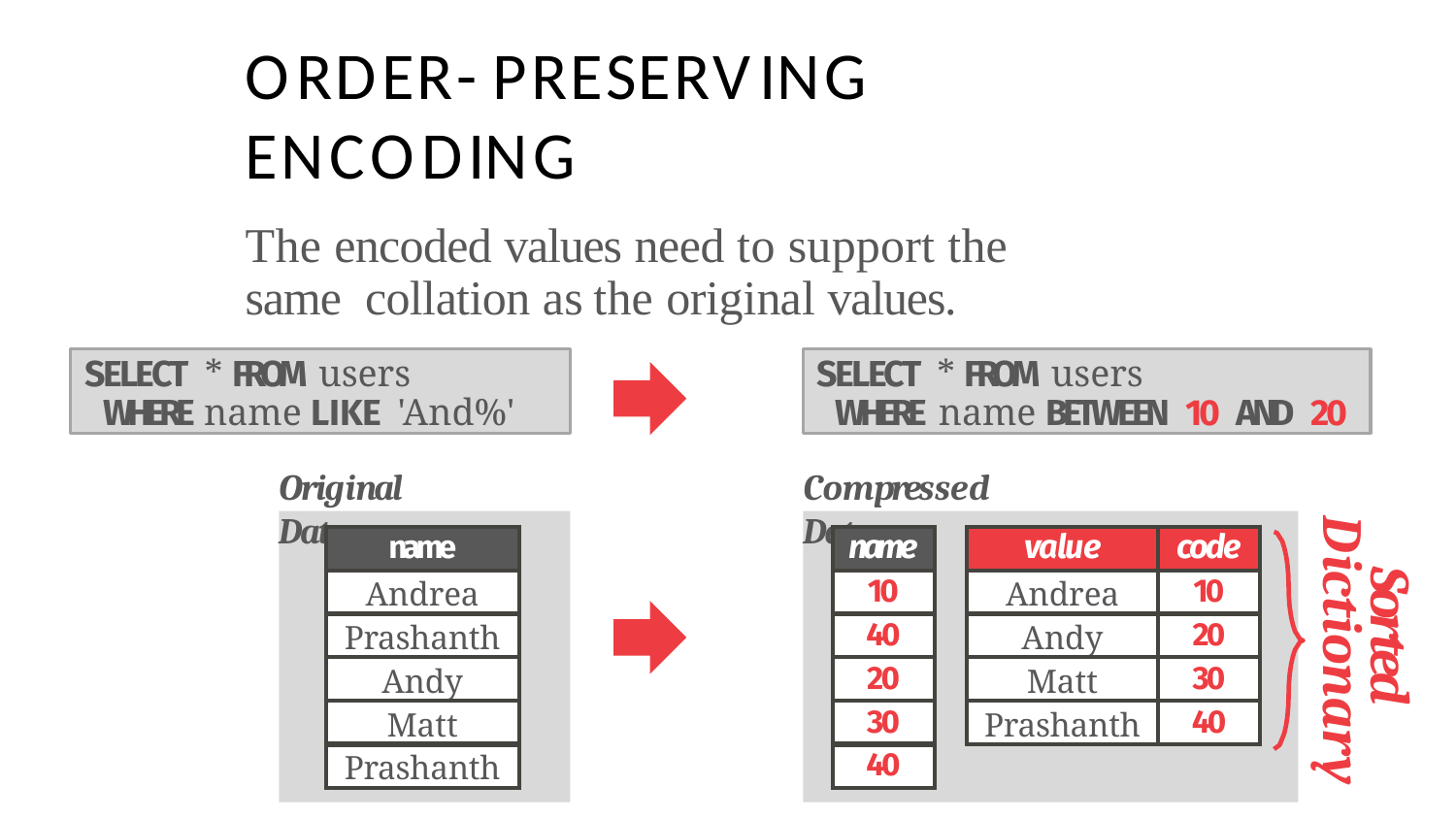

# ORDER- PRESERVING ENCODING
The encoded values need to support the same  collation as the original values.
SELECT * FROM users
WHERE name LIKE 'And%'
SELECT * FROM users
WHERE name BETWEEN 10 AND 20

Original Data
Compressed Data
Sorted  Dictionary

| name |
| --- |
| Andrea |
| Prashanth |
| Andy |
| Matt |
| Prashanth |
| name |
| --- |
| 10 |
| 40 |
| 20 |
| 30 |
| 40 |
| value | code |
| --- | --- |
| Andrea | 10 |
| Andy | 20 |
| Matt | 30 |
| Prashanth | 40 |